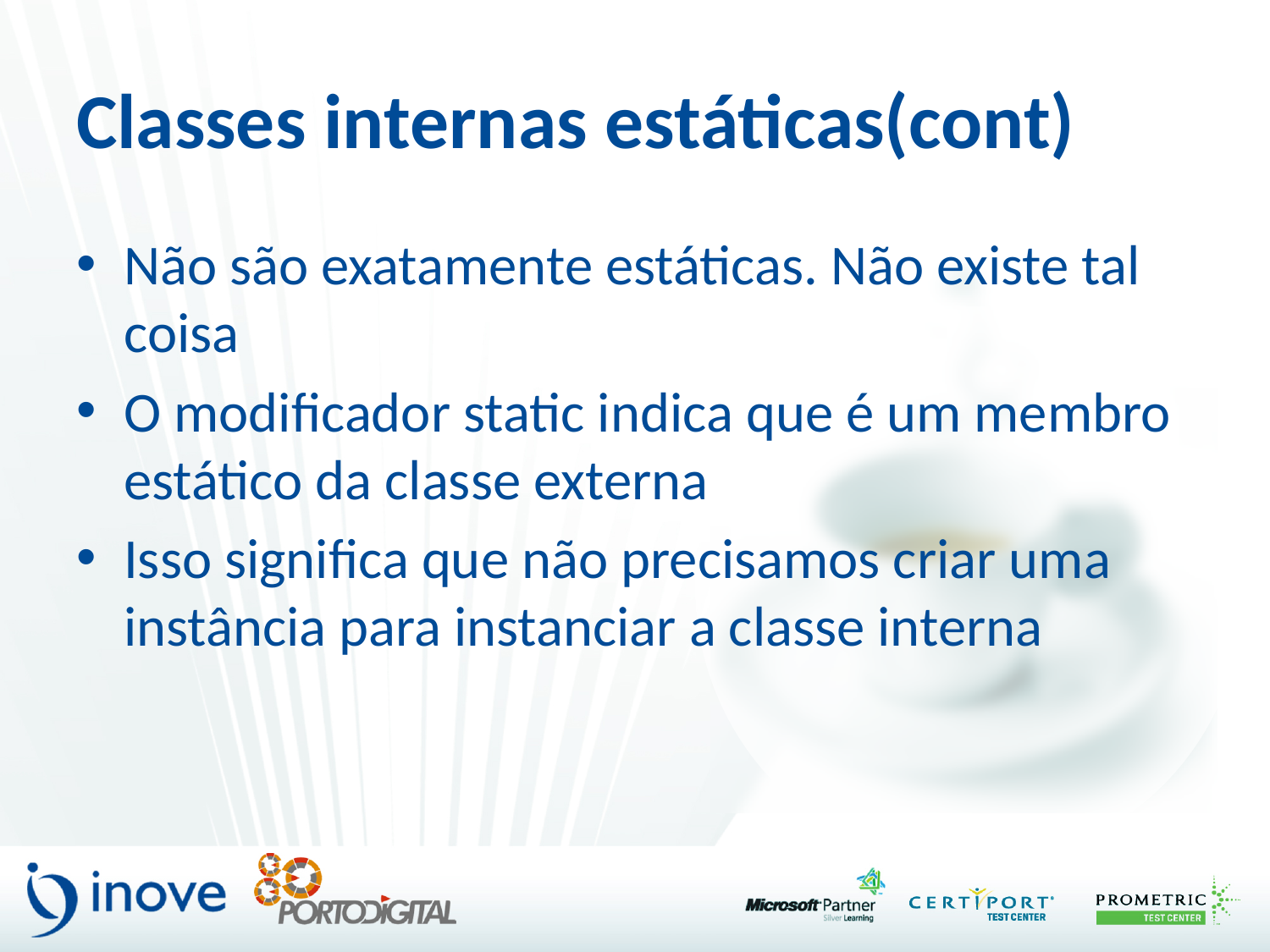

# Classes internas estáticas(cont)
Não são exatamente estáticas. Não existe tal coisa
O modificador static indica que é um membro estático da classe externa
Isso significa que não precisamos criar uma instância para instanciar a classe interna